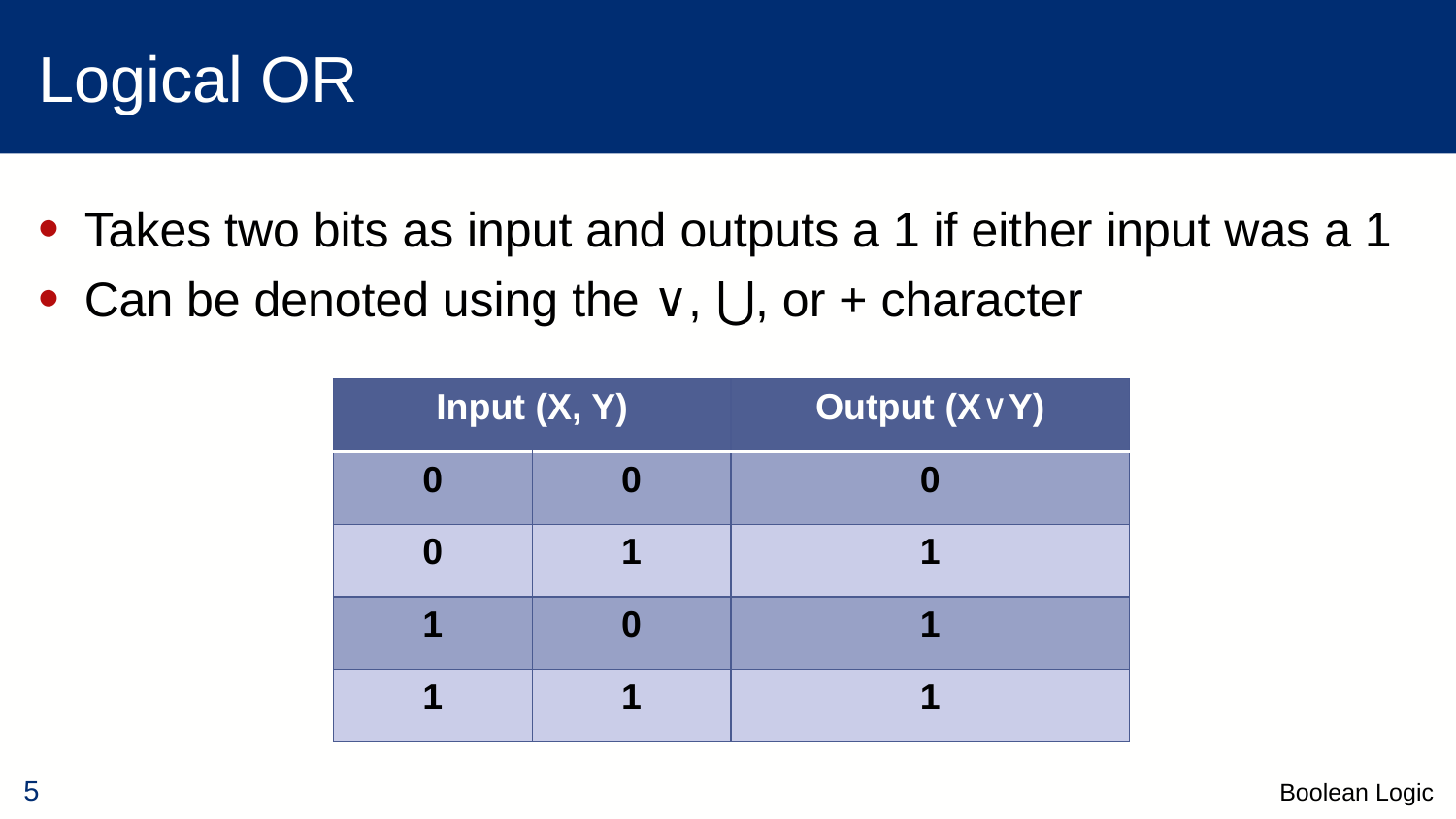

# Logical OR
Takes two bits as input and outputs a 1 if either input was a 1
Can be denoted using the ∨, ⋃, or + character

| Input (X, Y) |  | Output (X∨Y) |
| --- | --- | --- |
| 0 | 0 | 0 |
| 0 | 1 | 1 |
| 1 | 0 | 1 |
| 1 | 1 | 1 |
Boolean Logic